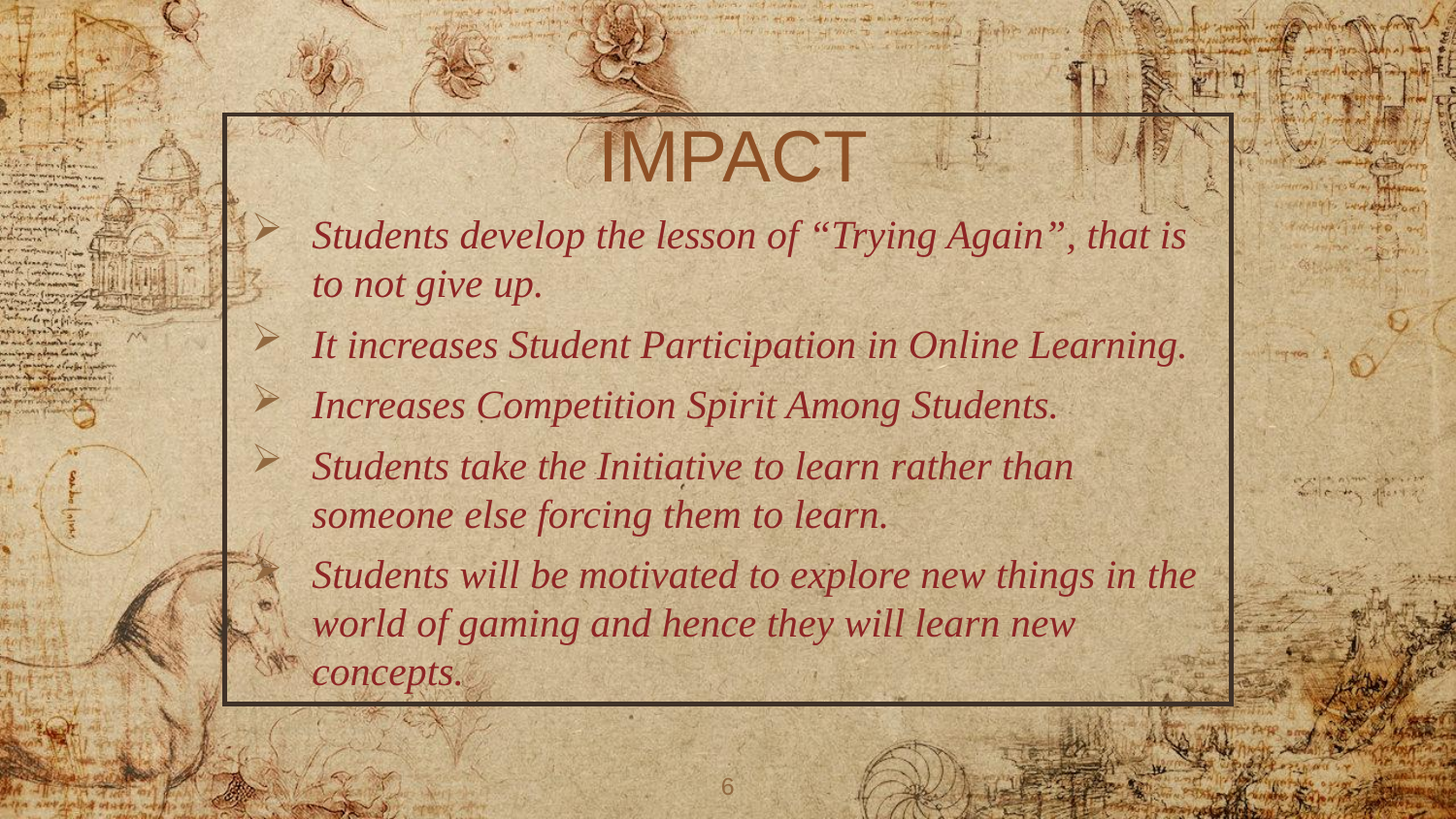

IMPACT
Students develop the lesson of “Trying Again”, that is to not give up.
It increases Student Participation in Online Learning.
Increases Competition Spirit Among Students.
Students take the Initiative to learn rather than someone else forcing them to learn.
Students will be motivated to explore new things in the world of gaming and hence they will learn new concepts.

6